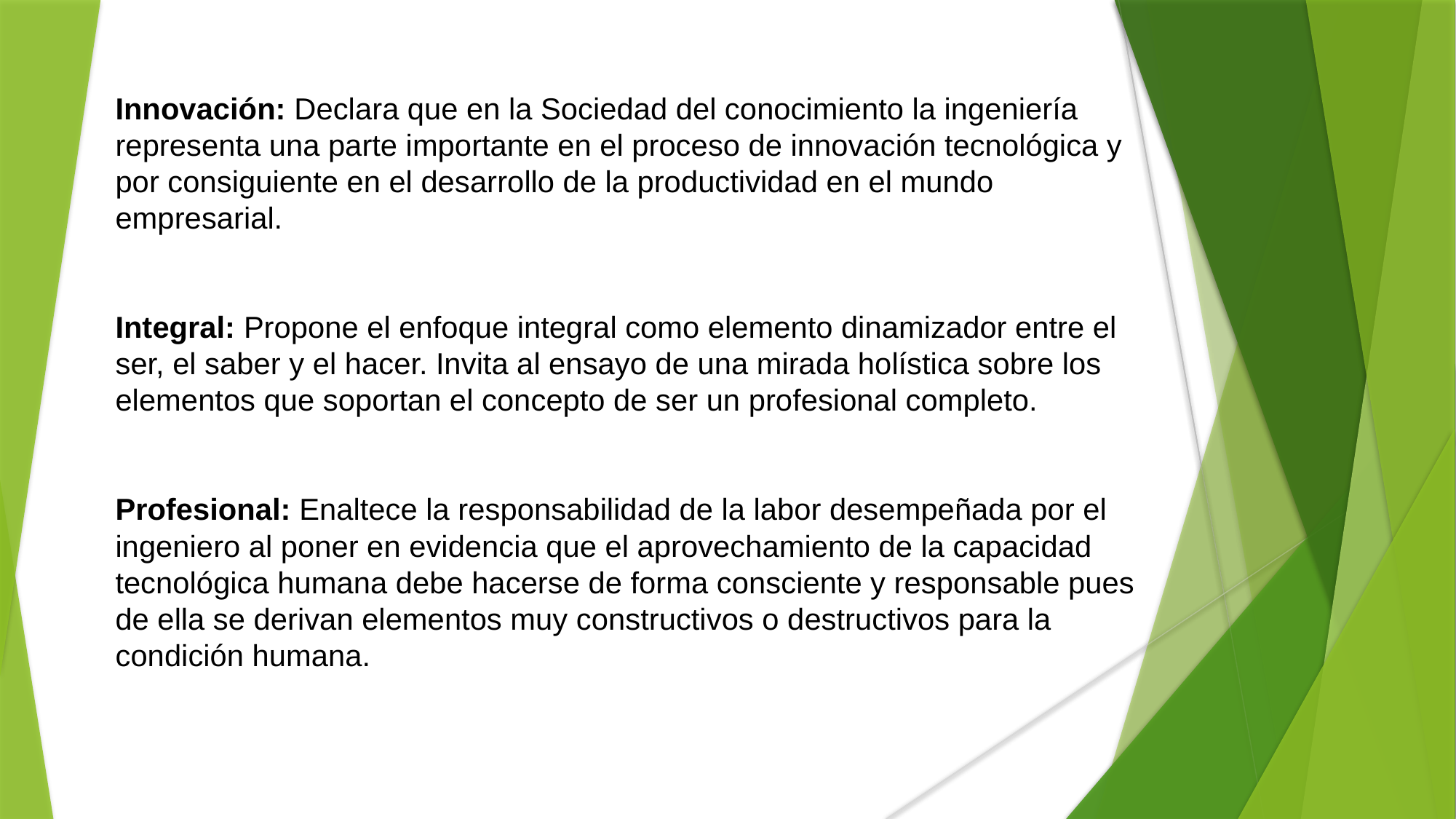

Innovación: Declara que en la Sociedad del conocimiento la ingeniería representa una parte importante en el proceso de innovación tecnológica y por consiguiente en el desarrollo de la productividad en el mundo empresarial.

Integral: Propone el enfoque integral como elemento dinamizador entre el ser, el saber y el hacer. Invita al ensayo de una mirada holística sobre los elementos que soportan el concepto de ser un profesional completo.

Profesional: Enaltece la responsabilidad de la labor desempeñada por el ingeniero al poner en evidencia que el aprovechamiento de la capacidad tecnológica humana debe hacerse de forma consciente y responsable pues de ella se derivan elementos muy constructivos o destructivos para la condición humana.